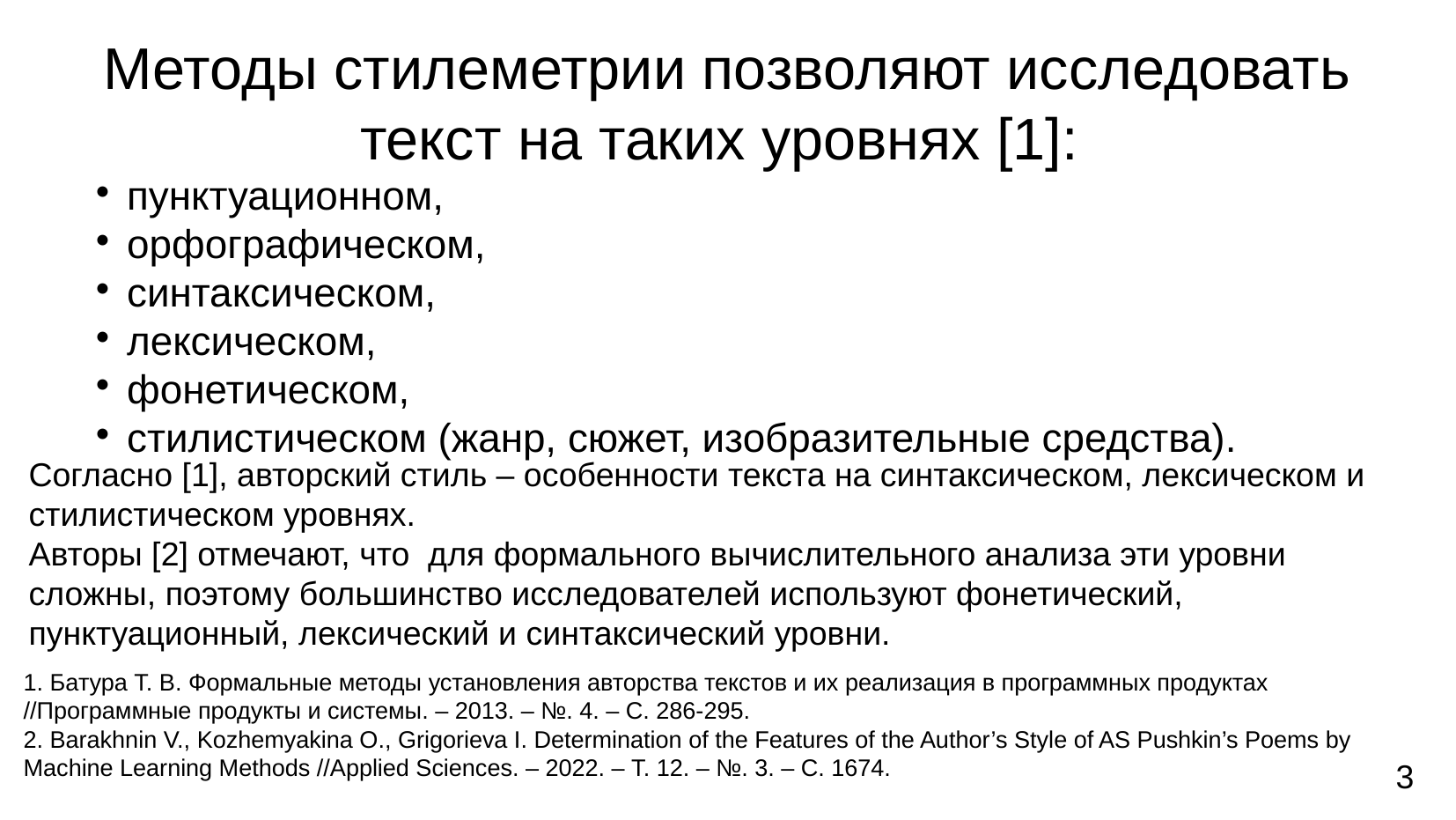

Методы стилеметрии позволяют исследовать текст на таких уровнях [1]:
пунктуационном,
орфографическом,
синтаксическом,
лексическом,
фонетическом,
стилистическом (жанр, сюжет, изобразительные средства).
Согласно [1], авторский стиль – особенности текста на синтаксическом, лексическом и стилистическом уровнях.
Авторы [2] отмечают, что  для формального вычислительного анализа эти уровни сложны, поэтому большинство исследователей используют фонетический, пунктуационный, лексический и синтаксический уровни.
1. Батура Т. В. Формальные методы установления авторства текстов и их реализация в программных продуктах //Программные продукты и системы. – 2013. – №. 4. – С. 286-295.
2. Barakhnin V., Kozhemyakina O., Grigorieva I. Determination of the Features of the Author’s Style of AS Pushkin’s Poems by Machine Learning Methods //Applied Sciences. – 2022. – Т. 12. – №. 3. – С. 1674.
3